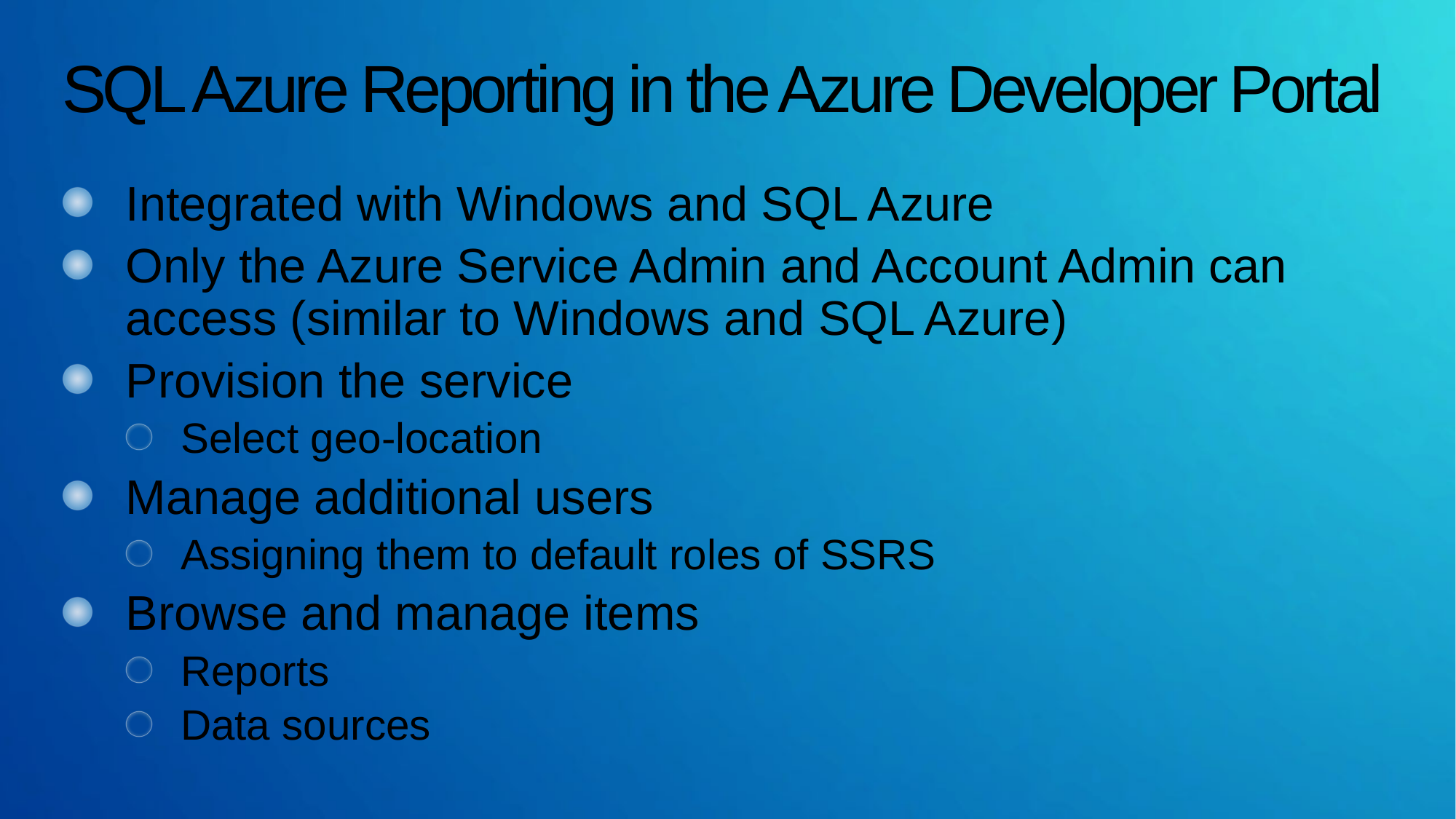

# SQL Azure Reporting in the Azure Developer Portal
Integrated with Windows and SQL Azure
Only the Azure Service Admin and Account Admin can access (similar to Windows and SQL Azure)
Provision the service
Select geo-location
Manage additional users
Assigning them to default roles of SSRS
Browse and manage items
Reports
Data sources